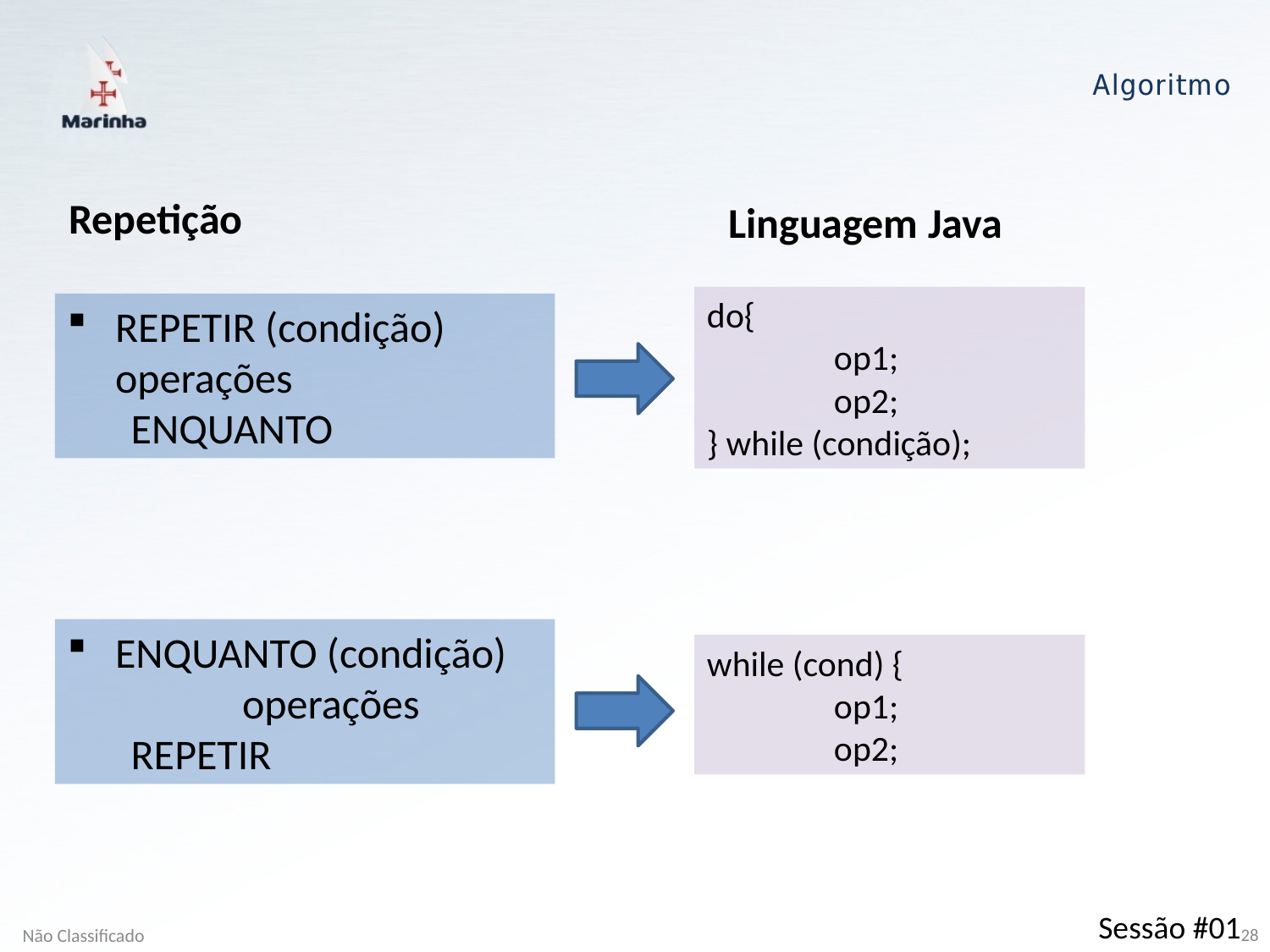

Algoritmo

Repetição
Linguagem Java
do{
	op1;
	op2;
} while (condição);
REPETIR (condição) 	operações
ENQUANTO

ENQUANTO (condição) 	operações
REPETIR
while (cond) {
	op1;
	op2;

Sessão #01
Não Classificado
28